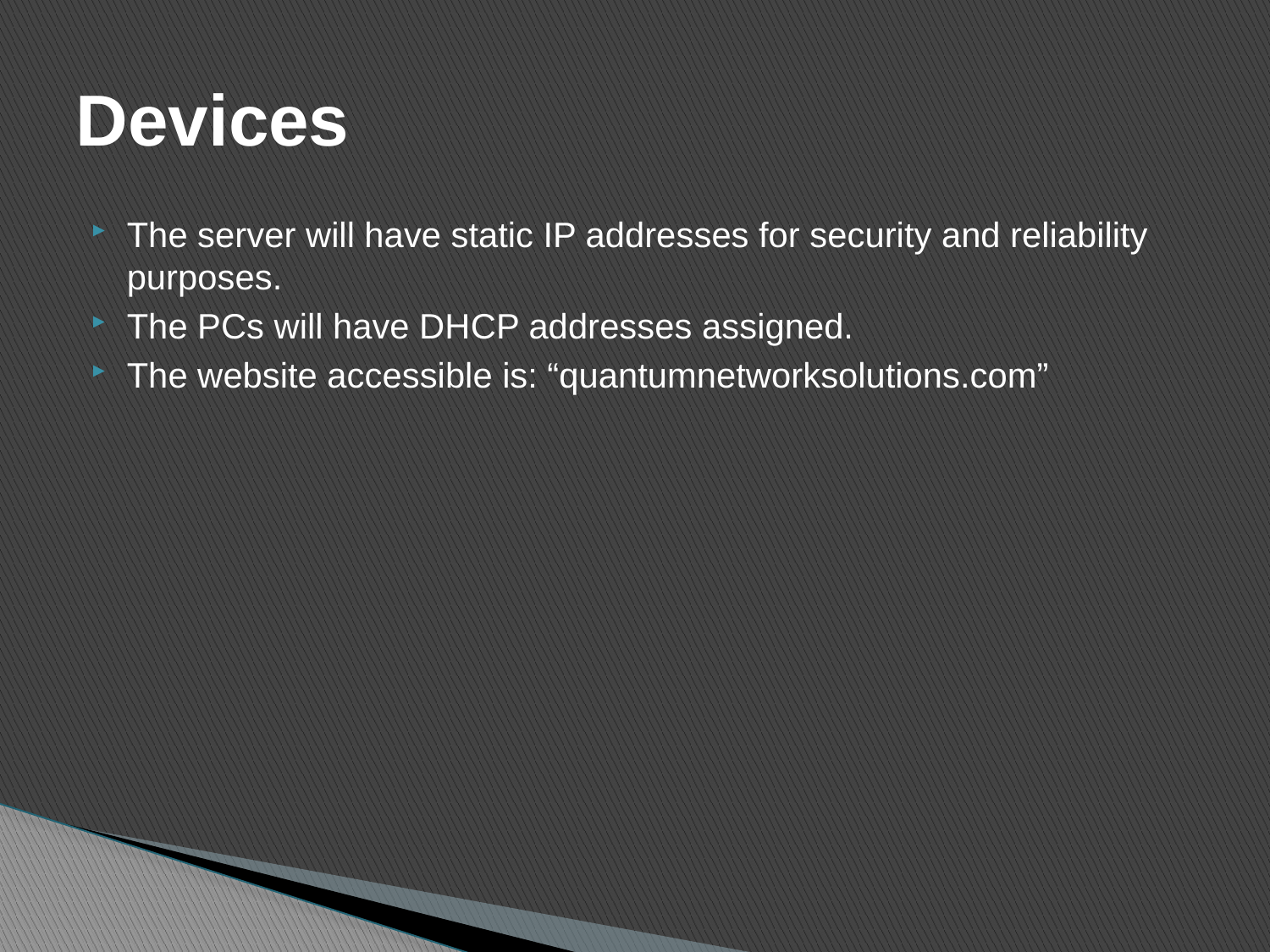

# Devices
The server will have static IP addresses for security and reliability purposes.
The PCs will have DHCP addresses assigned.
The website accessible is: “quantumnetworksolutions.com”